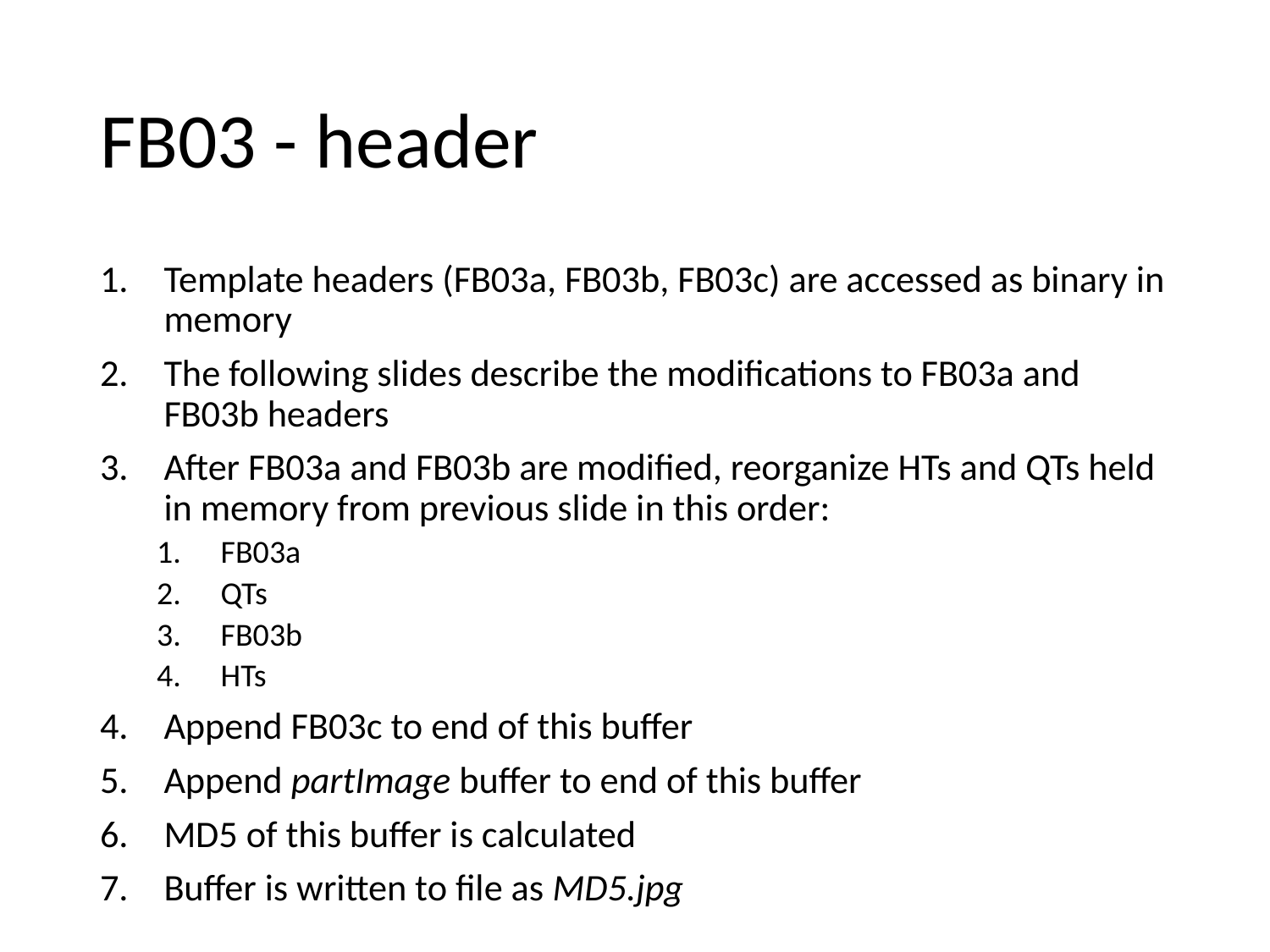

# FB03 - header
Template headers (FB03a, FB03b, FB03c) are accessed as binary in memory
The following slides describe the modifications to FB03a and FB03b headers
After FB03a and FB03b are modified, reorganize HTs and QTs held in memory from previous slide in this order:
FB03a
QTs
FB03b
HTs
Append FB03c to end of this buffer
Append partImage buffer to end of this buffer
MD5 of this buffer is calculated
Buffer is written to file as MD5.jpg